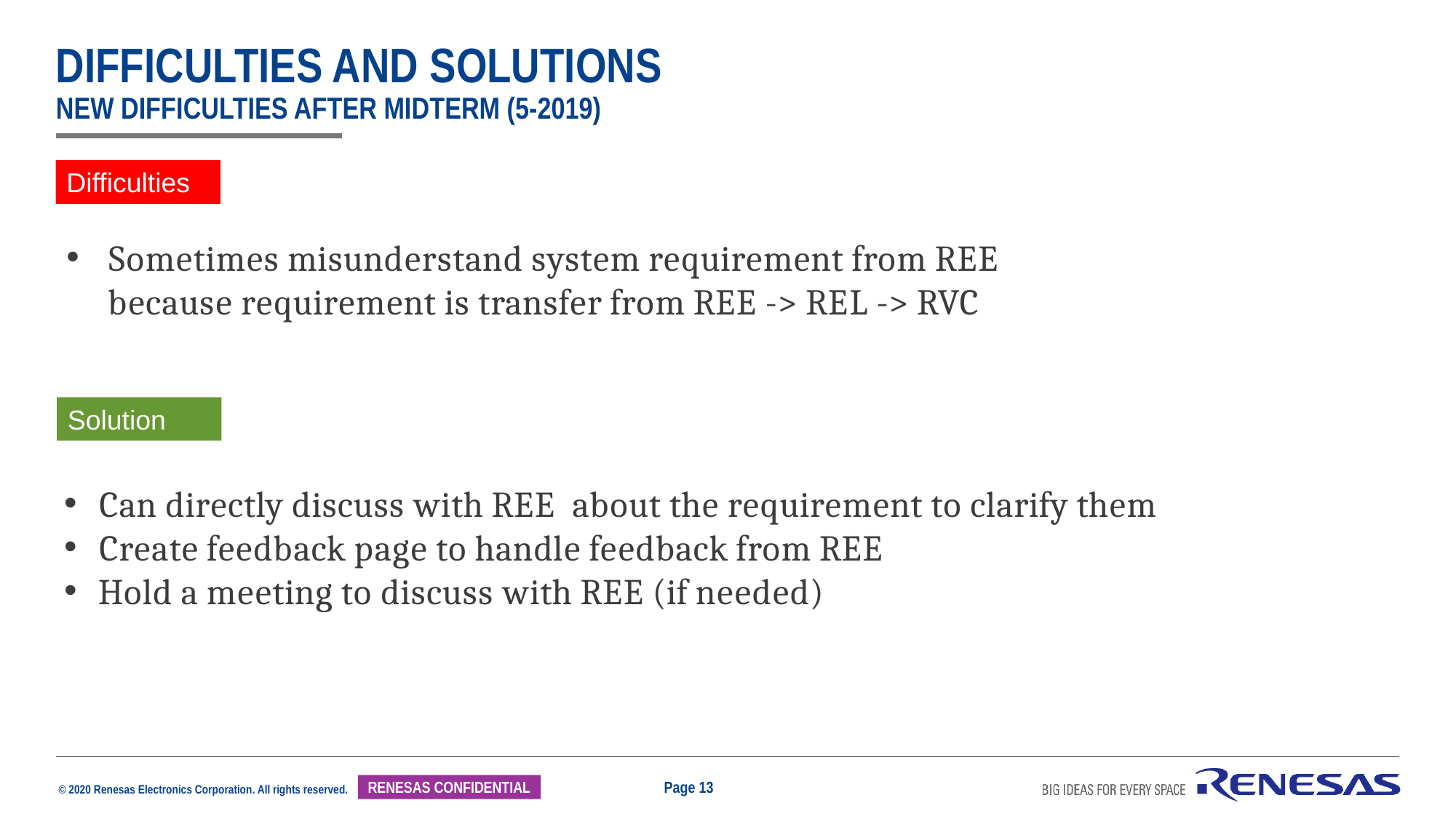

# Difficulties and Solutions new difficulties after midterm (5-2019)
Difficulties
Sometimes misunderstand system requirement from REE because requirement is transfer from REE -> REL -> RVC
Solution
Can directly discuss with REE  about the requirement to clarify them
Create feedback page to handle feedback from REE
Hold a meeting to discuss with REE (if needed)